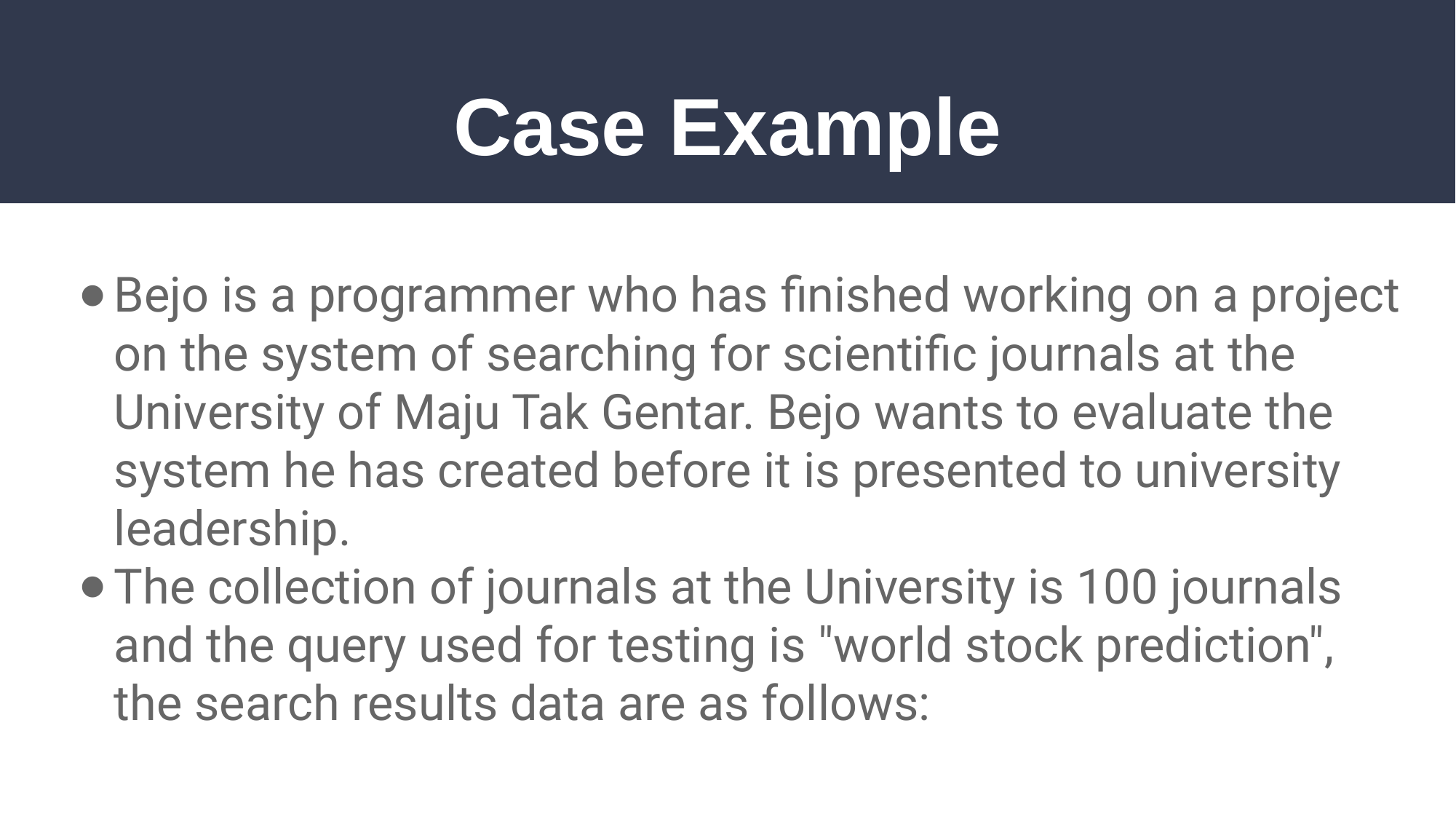

# Case Example
Bejo is a programmer who has finished working on a project on the system of searching for scientific journals at the University of Maju Tak Gentar. Bejo wants to evaluate the system he has created before it is presented to university leadership.
The collection of journals at the University is 100 journals and the query used for testing is "world stock prediction", the search results data are as follows: